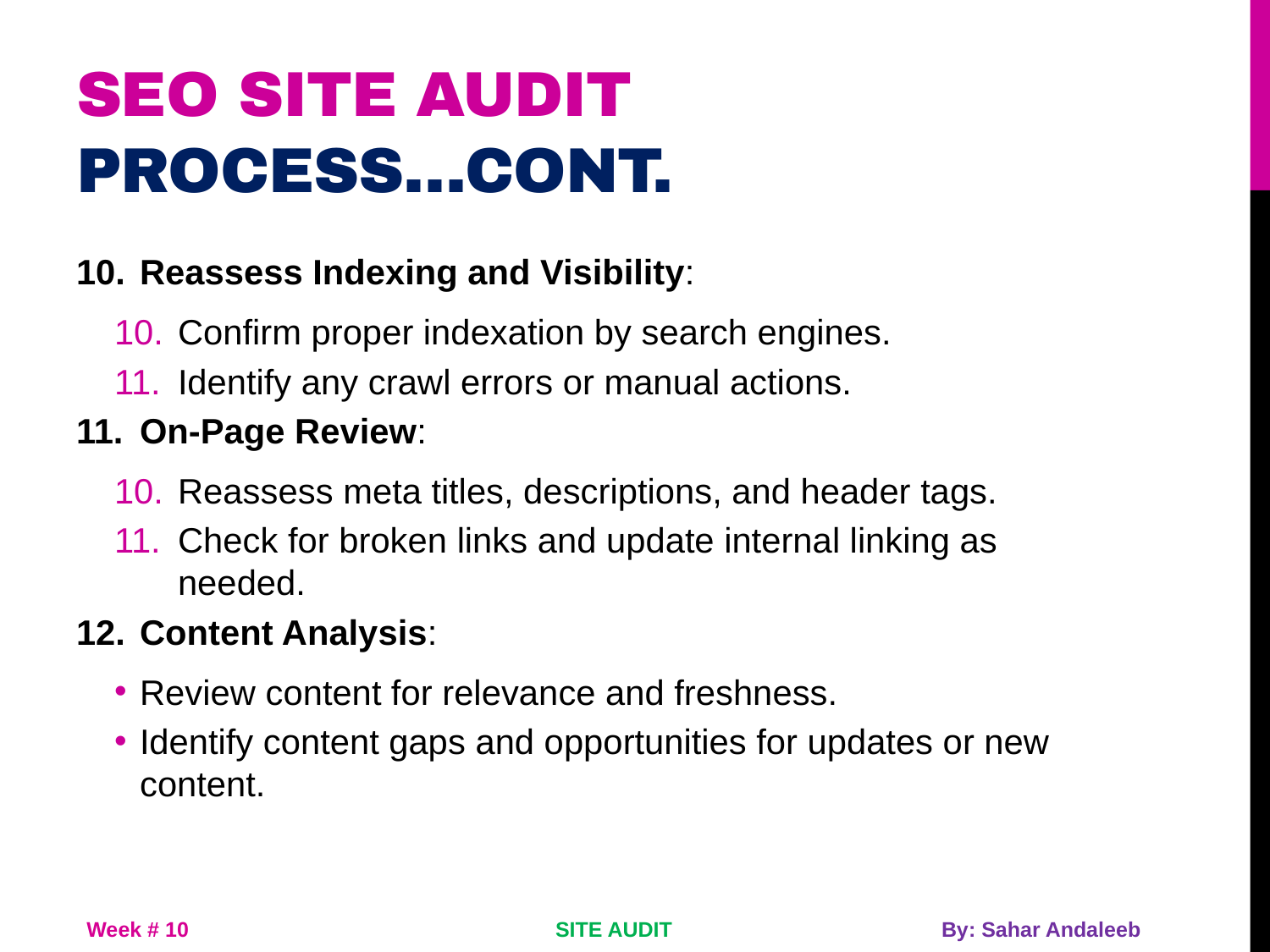

# Seo site audit process…cont.
Reassess Indexing and Visibility:
Confirm proper indexation by search engines.
Identify any crawl errors or manual actions.
On-Page Review:
Reassess meta titles, descriptions, and header tags.
Check for broken links and update internal linking as needed.
Content Analysis:
Review content for relevance and freshness.
Identify content gaps and opportunities for updates or new content.

Week # 10
SITE AUDIT
By: Sahar Andaleeb